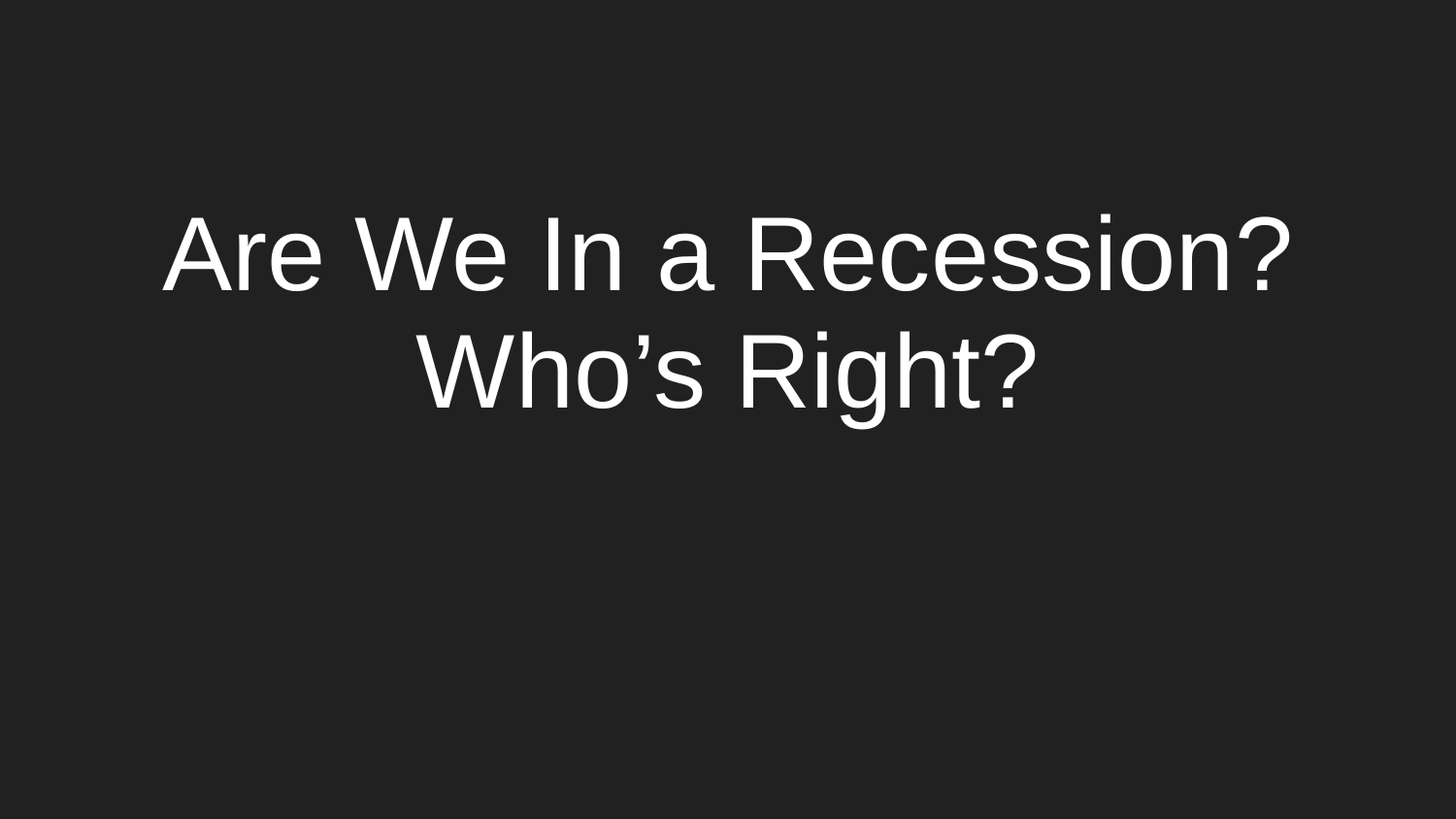

# Are We In a Recession? Who’s Right?